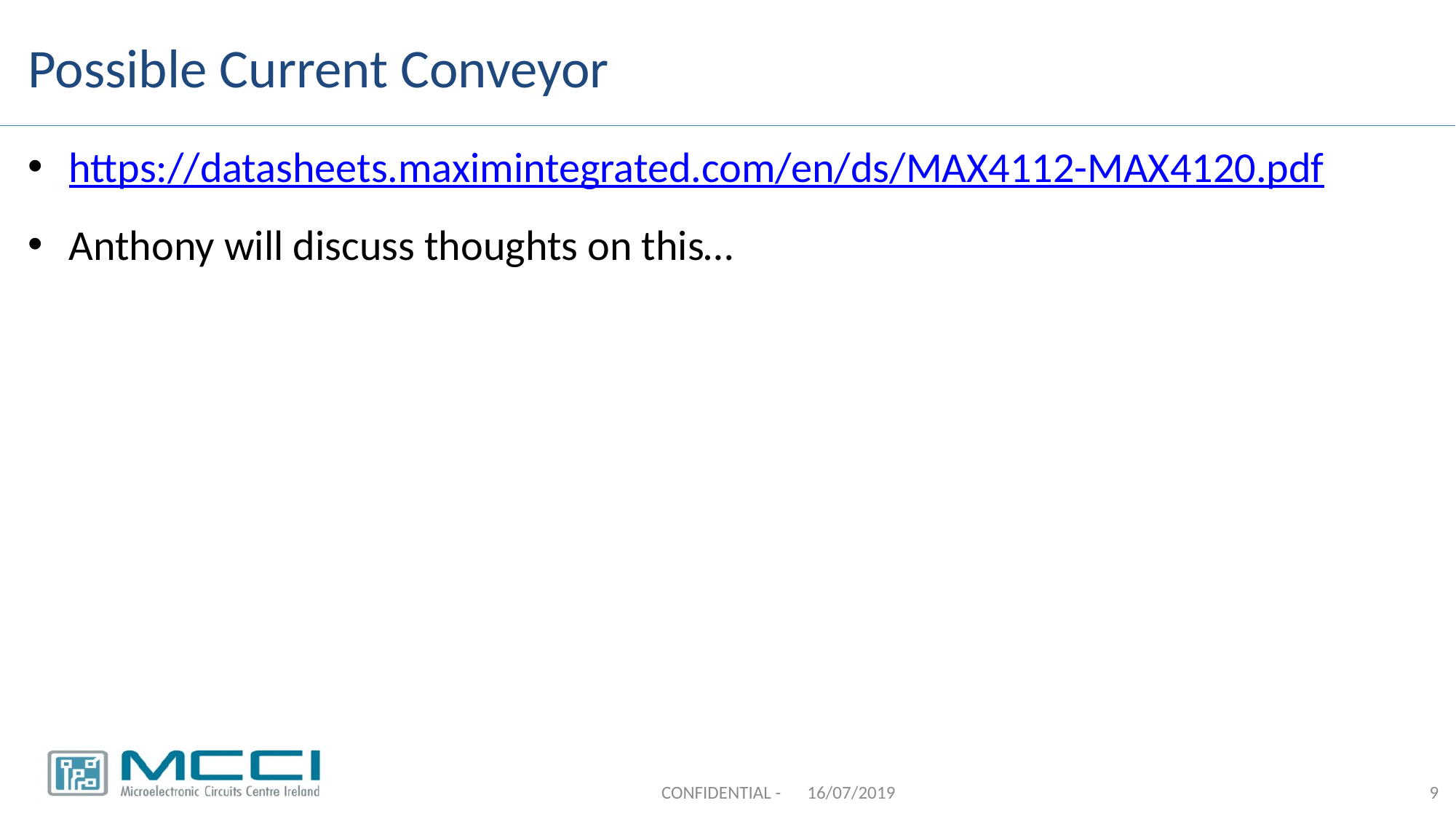

# Possible Current Conveyor
https://datasheets.maximintegrated.com/en/ds/MAX4112-MAX4120.pdf
Anthony will discuss thoughts on this…
CONFIDENTIAL -
16/07/2019
9